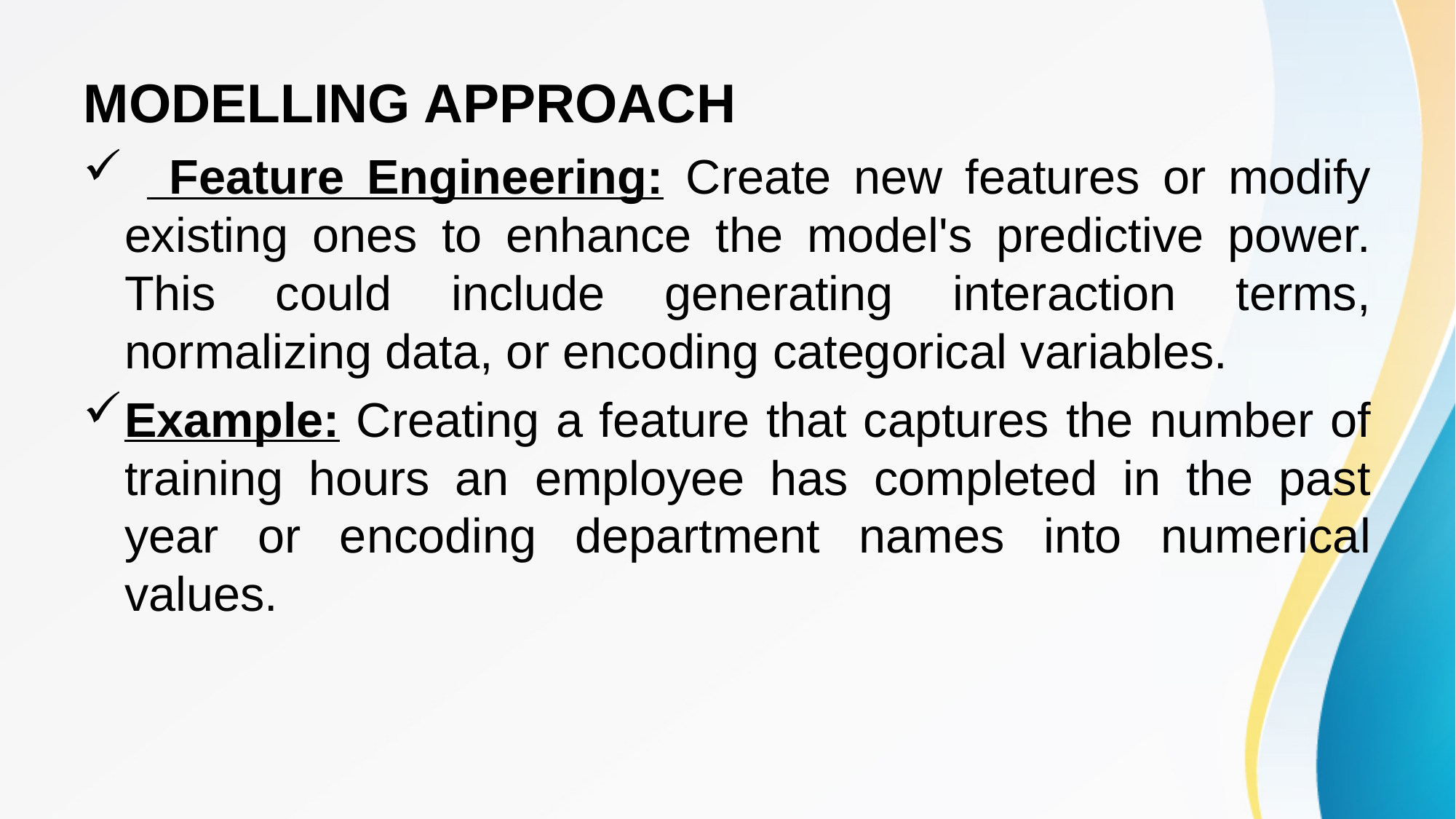

# MODELLING APPROACH
  Feature Engineering: Create new features or modify existing ones to enhance the model's predictive power. This could include generating interaction terms, normalizing data, or encoding categorical variables.
Example: Creating a feature that captures the number of training hours an employee has completed in the past year or encoding department names into numerical values.